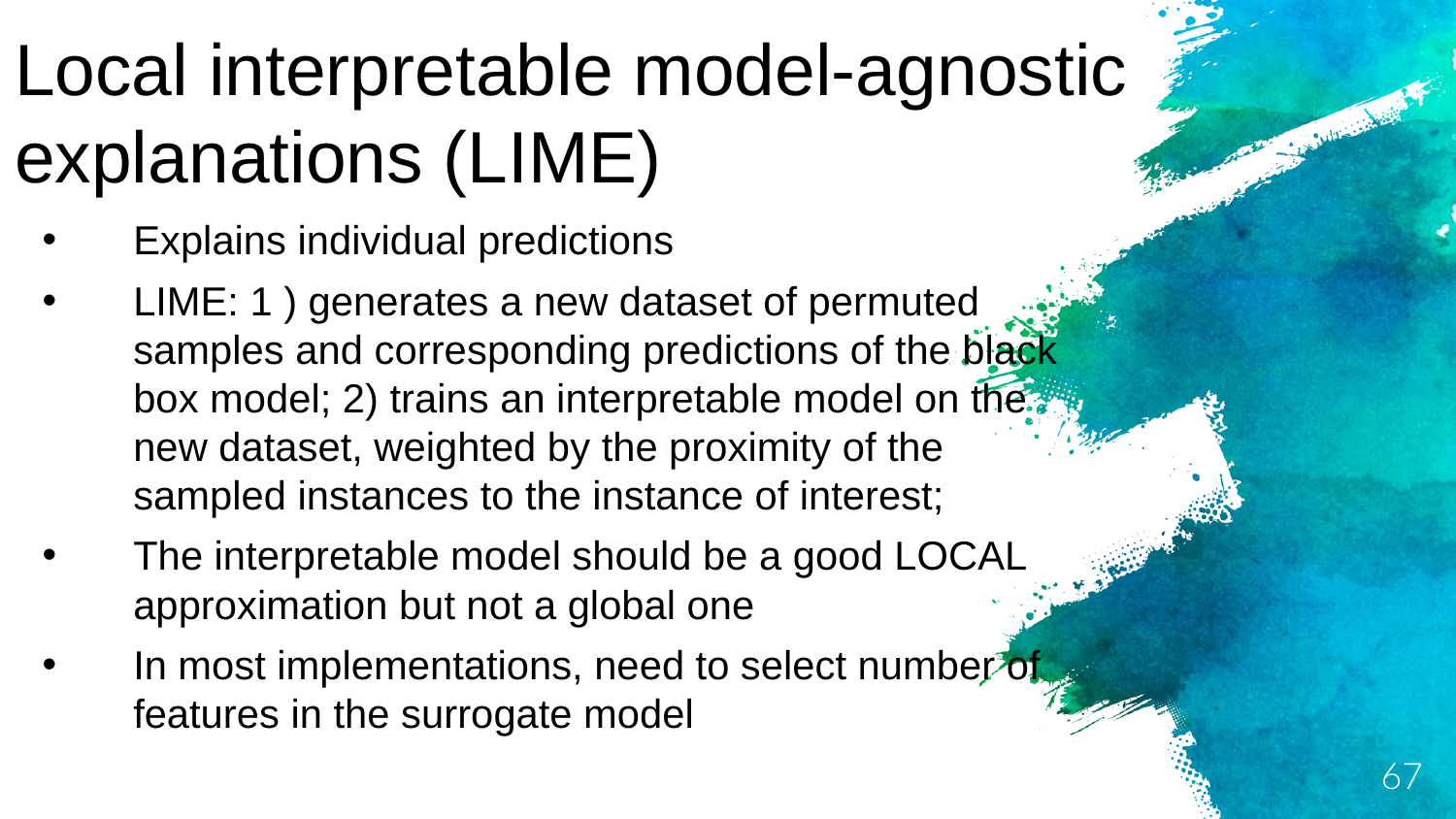

# Local interpretable model-agnostic explanations (LIME)
Explains individual predictions
LIME: 1 ) generates a new dataset of permuted samples and corresponding predictions of the black box model; 2) trains an interpretable model on the new dataset, weighted by the proximity of the sampled instances to the instance of interest;
The interpretable model should be a good LOCAL approximation but not a global one
In most implementations, need to select number of features in the surrogate model
67